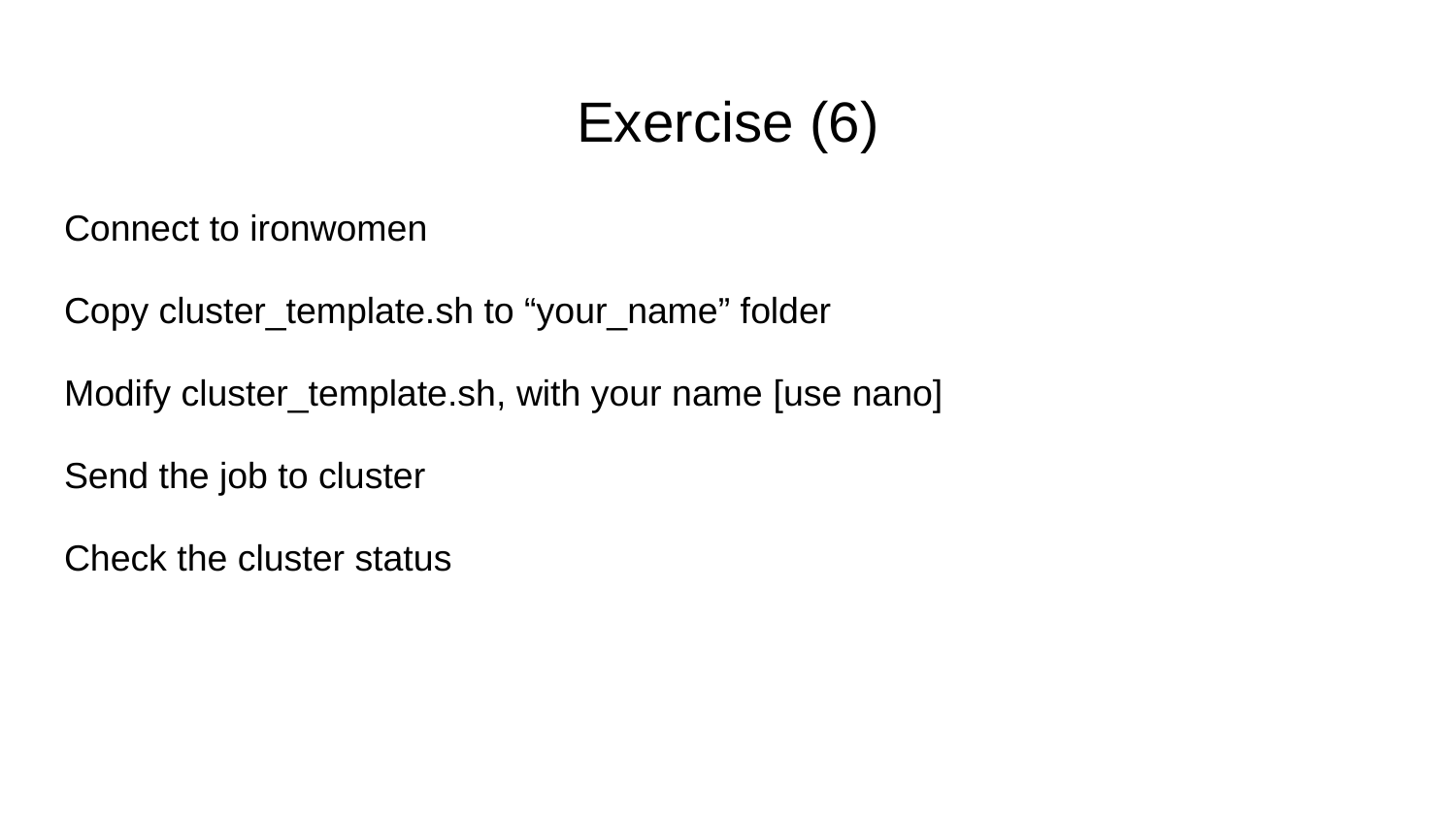

# Exercise (6)
Connect to ironwomen
Copy cluster_template.sh to “your_name” folder
Modify cluster_template.sh, with your name [use nano]
Send the job to cluster
Check the cluster status